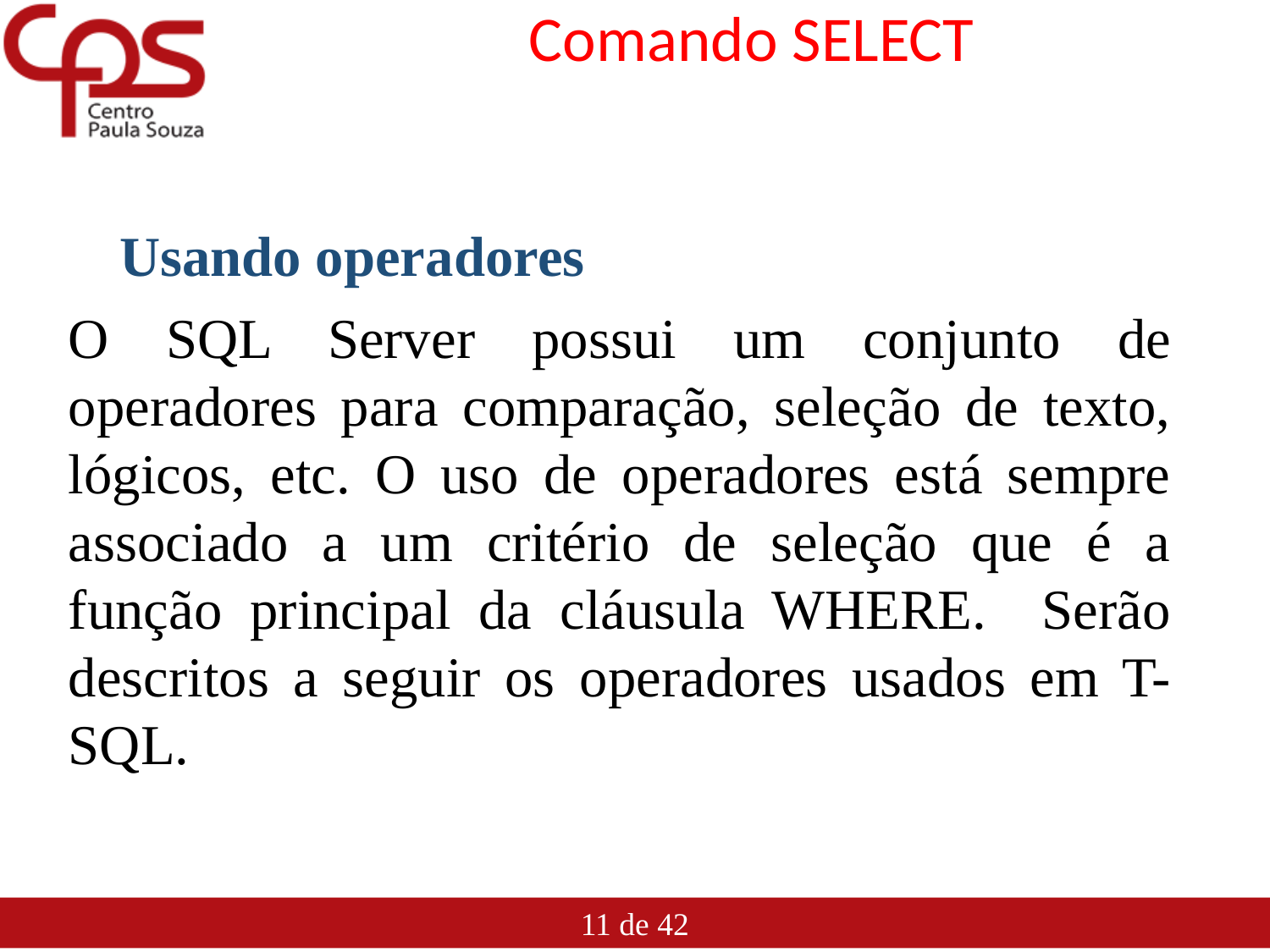

# Comando SELECT
Usando operadores
O SQL Server possui um conjunto de operadores para comparação, seleção de texto, lógicos, etc. O uso de operadores está sempre associado a um critério de seleção que é a função principal da cláusula WHERE.  Serão descritos a seguir os operadores usados em T-SQL.